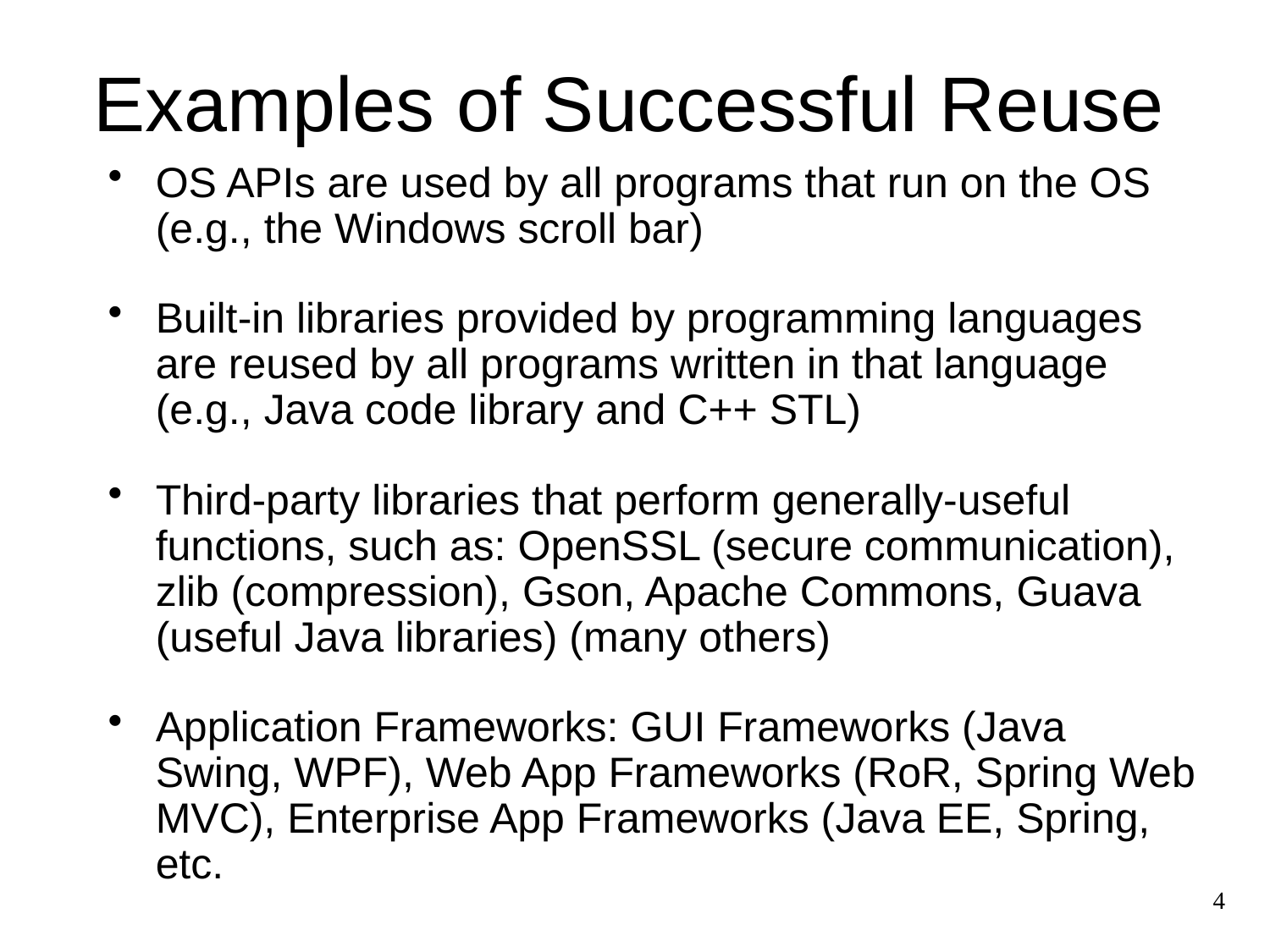

# Examples of Successful Reuse

OS APIs are used by all programs that run on the OS (e.g., the Windows scroll bar)

Built-in libraries provided by programming languages are reused by all programs written in that language (e.g., Java code library and C++ STL)

Third-party libraries that perform generally-useful functions, such as: OpenSSL (secure communication), zlib (compression), Gson, Apache Commons, Guava (useful Java libraries) (many others)

Application Frameworks: GUI Frameworks (Java Swing, WPF), Web App Frameworks (RoR, Spring Web MVC), Enterprise App Frameworks (Java EE, Spring, etc.
4